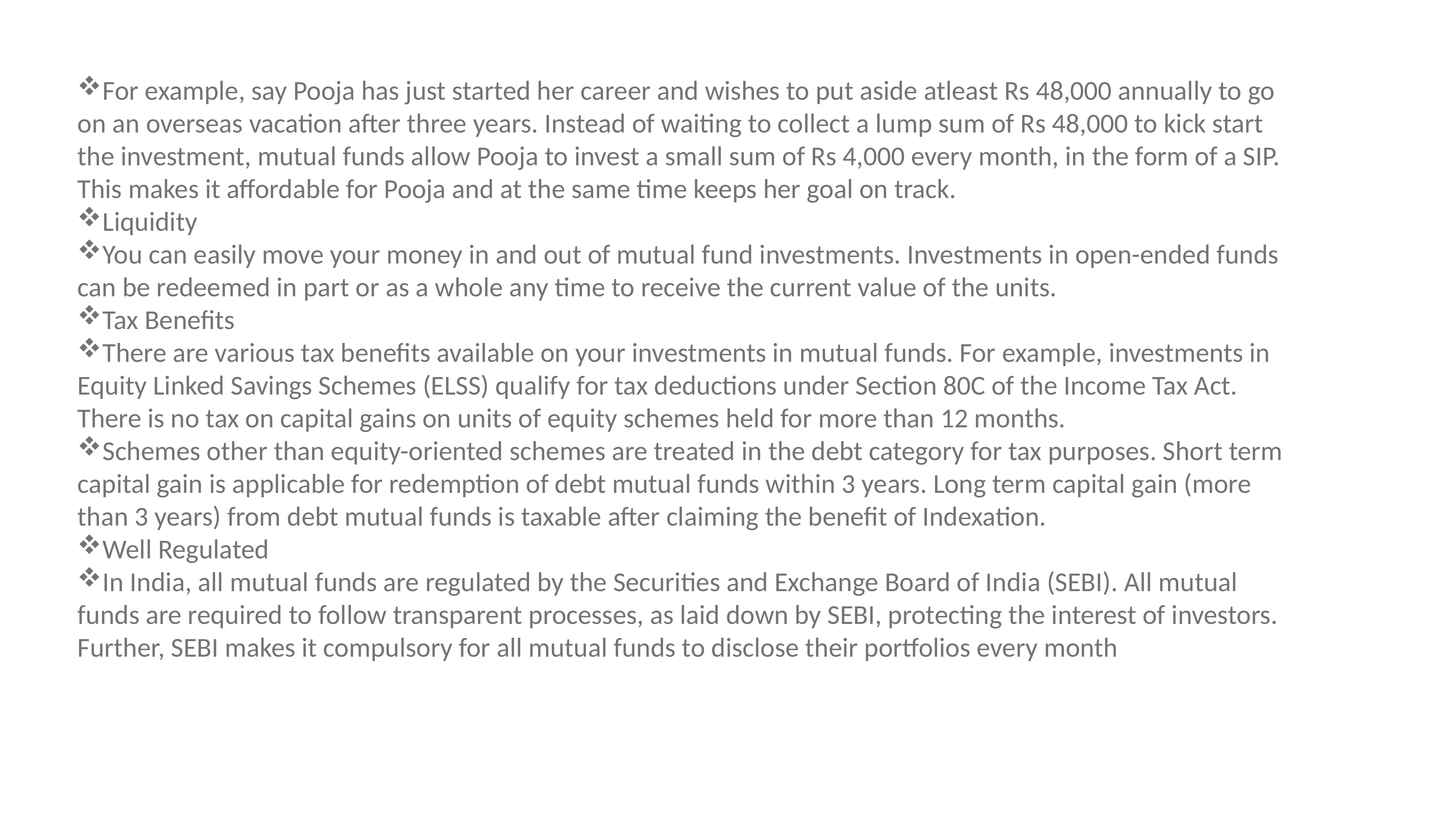

For example, say Pooja has just started her career and wishes to put aside atleast Rs 48,000 annually to go on an overseas vacation after three years. Instead of waiting to collect a lump sum of Rs 48,000 to kick start the investment, mutual funds allow Pooja to invest a small sum of Rs 4,000 every month, in the form of a SIP. This makes it affordable for Pooja and at the same time keeps her goal on track.
Liquidity
You can easily move your money in and out of mutual fund investments. Investments in open-ended funds can be redeemed in part or as a whole any time to receive the current value of the units.
Tax Benefits
There are various tax benefits available on your investments in mutual funds. For example, investments in Equity Linked Savings Schemes (ELSS) qualify for tax deductions under Section 80C of the Income Tax Act. There is no tax on capital gains on units of equity schemes held for more than 12 months.
Schemes other than equity-oriented schemes are treated in the debt category for tax purposes. Short term capital gain is applicable for redemption of debt mutual funds within 3 years. Long term capital gain (more than 3 years) from debt mutual funds is taxable after claiming the benefit of Indexation.
Well Regulated
In India, all mutual funds are regulated by the Securities and Exchange Board of India (SEBI). All mutual funds are required to follow transparent processes, as laid down by SEBI, protecting the interest of investors. Further, SEBI makes it compulsory for all mutual funds to disclose their portfolios every month